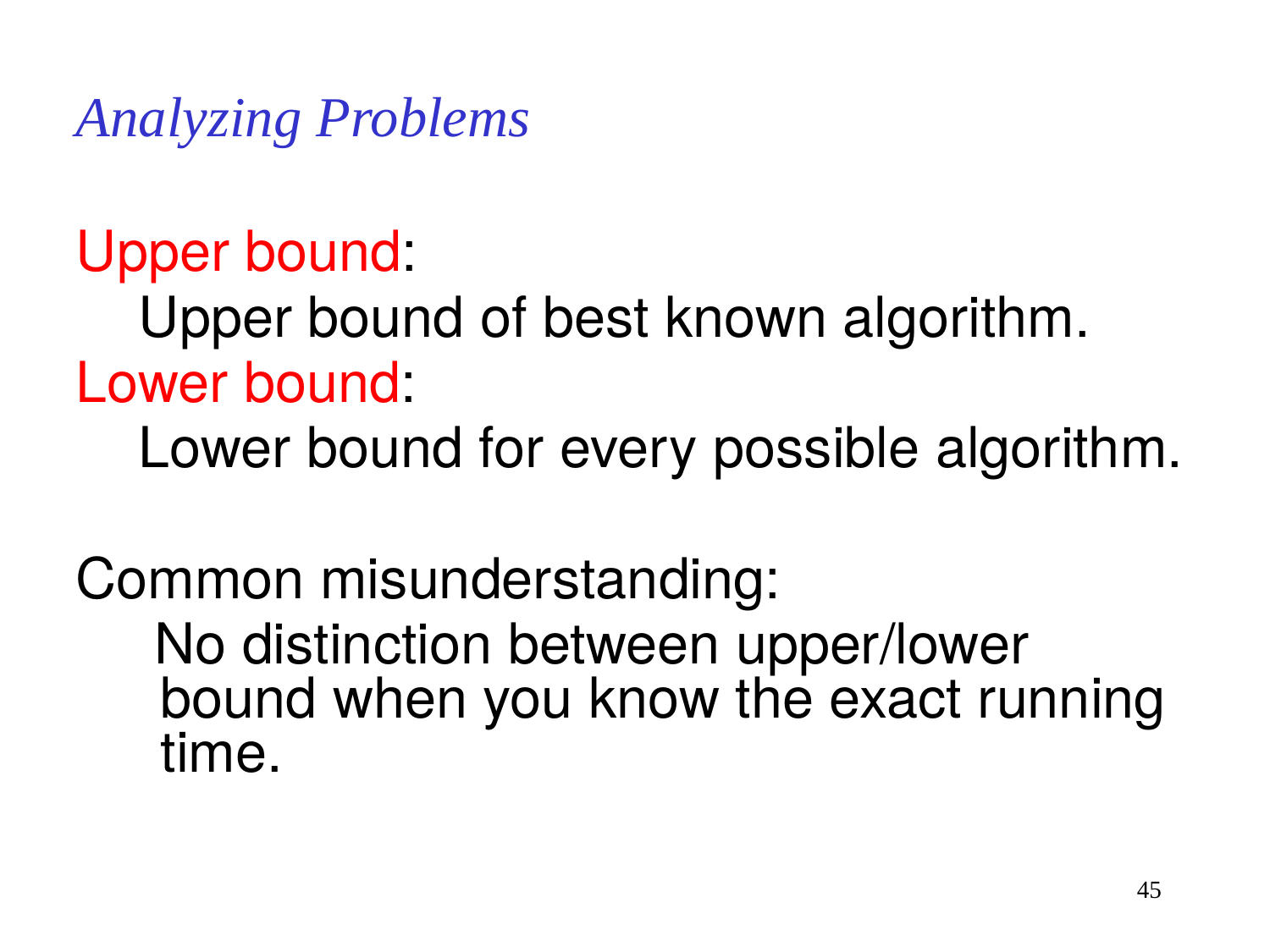

# Analyzing Problems
Upper bound:
    Upper bound of best known algorithm.
Lower bound:
    Lower bound for every possible algorithm.

Common misunderstanding:
     No distinction between upper/lower bound when you know the exact running time.

45